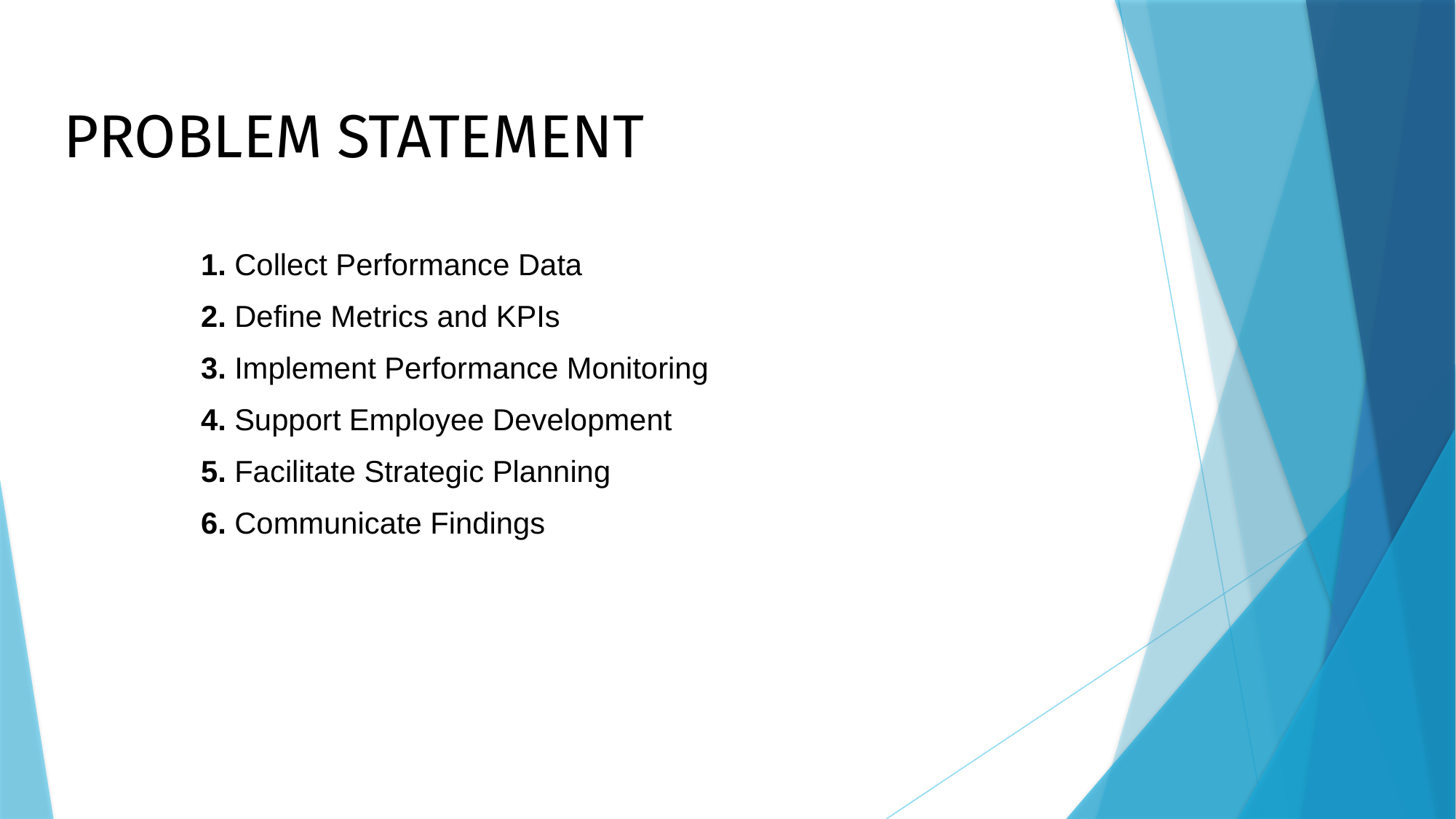

# PROBLEM STATEMENT

	1. Collect Performance Data
	2. Define Metrics and KPIs
	3. Implement Performance Monitoring
	4. Support Employee Development
	5. Facilitate Strategic Planning
	6. Communicate Findings